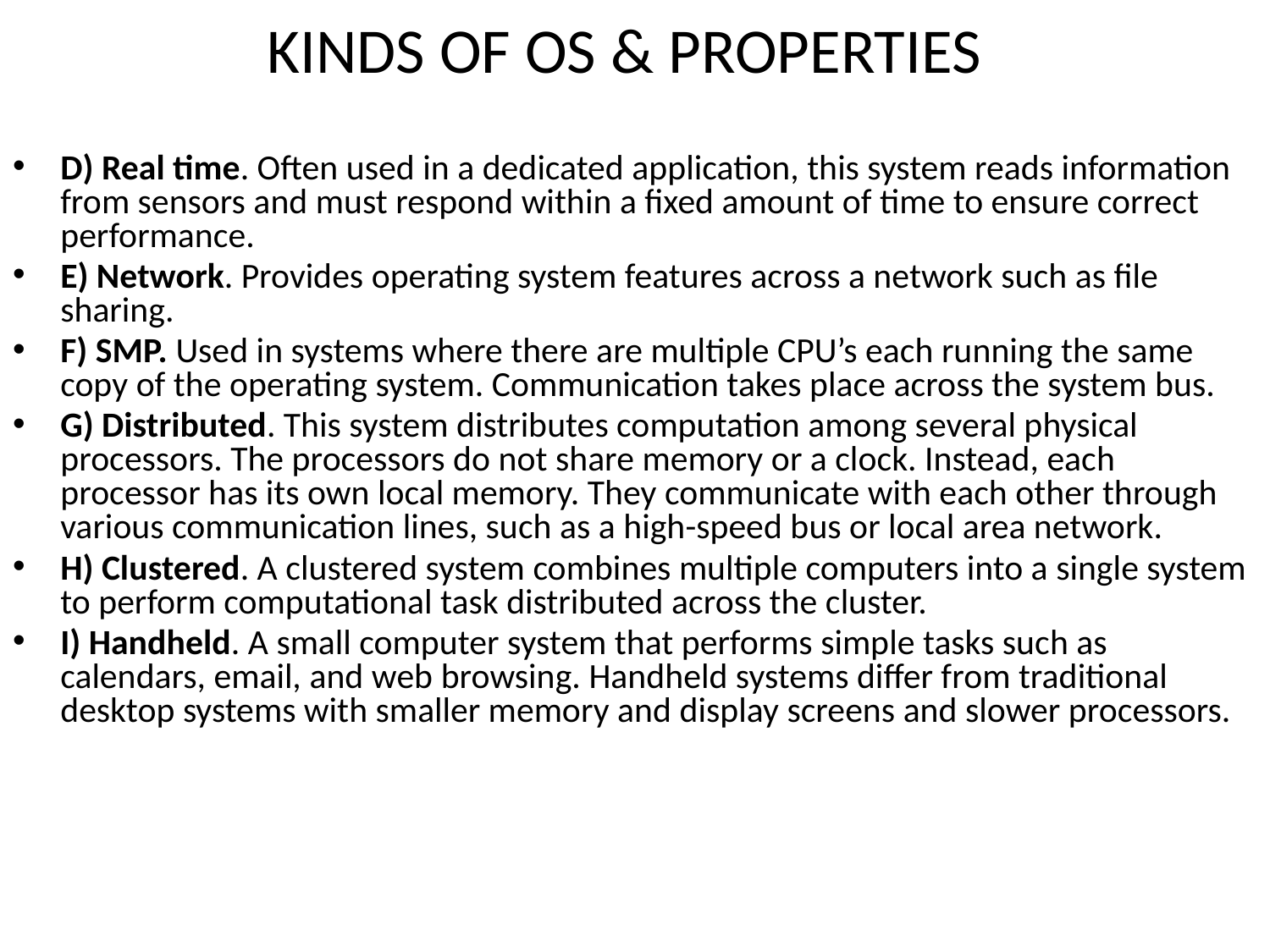

KINDS OF OS & PROPERTIES
D) Real time. Often used in a dedicated application, this system reads information from sensors and must respond within a fixed amount of time to ensure correct performance.
E) Network. Provides operating system features across a network such as file sharing.
F) SMP. Used in systems where there are multiple CPU’s each running the same copy of the operating system. Communication takes place across the system bus.
G) Distributed. This system distributes computation among several physical processors. The processors do not share memory or a clock. Instead, each processor has its own local memory. They communicate with each other through various communication lines, such as a high-speed bus or local area network.
H) Clustered. A clustered system combines multiple computers into a single system to perform computational task distributed across the cluster.
I) Handheld. A small computer system that performs simple tasks such as calendars, email, and web browsing. Handheld systems differ from traditional desktop systems with smaller memory and display screens and slower processors.